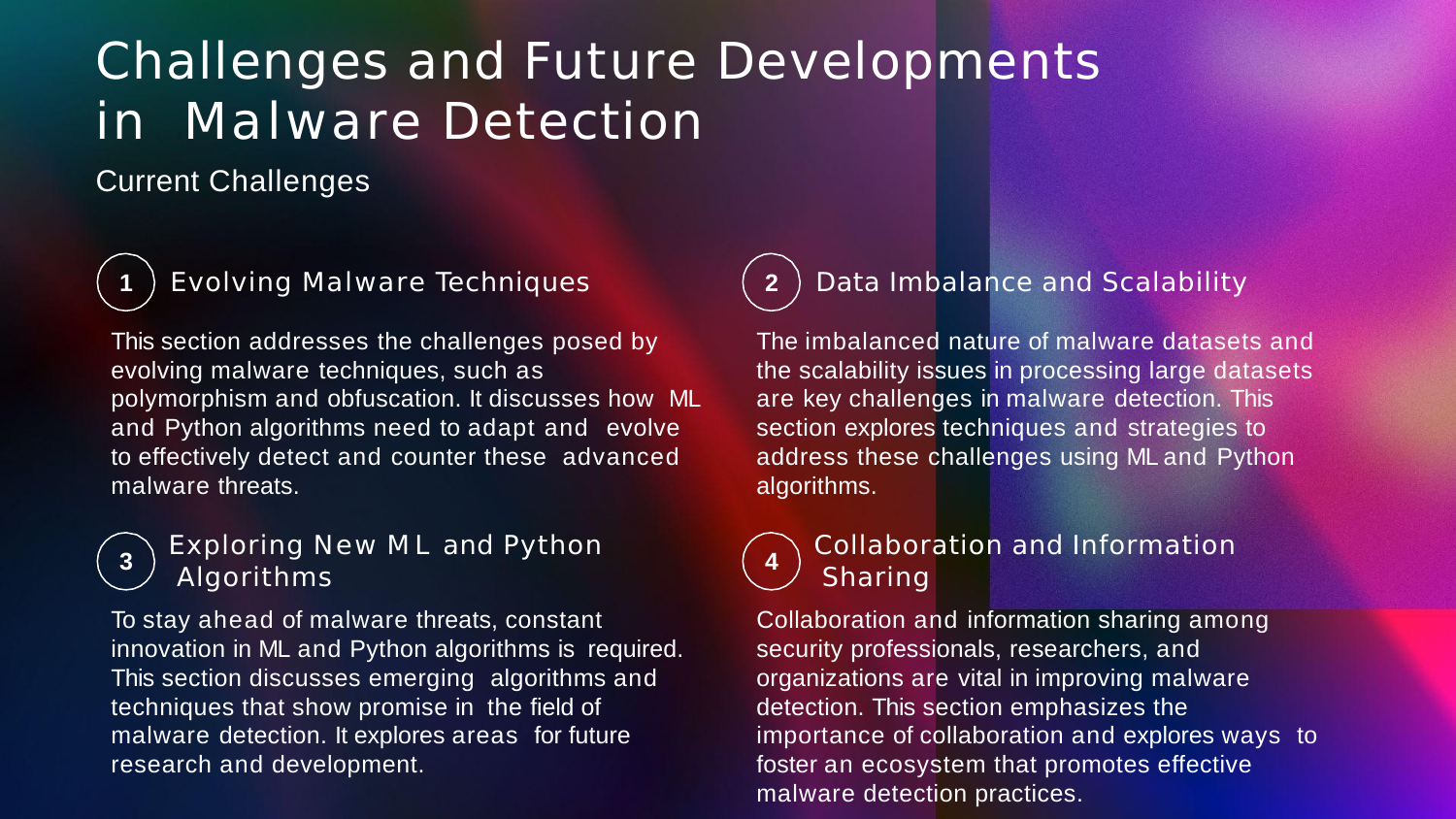

# Challenges and Future Developments in  Malware Detection
Current Challenges

1	Evolving Malware Techniques
2	Data Imbalance and Scalability
The imbalanced nature of malware datasets and  the scalability issues in processing large datasets  are key challenges in malware detection. This  section explores techniques and strategies to  address these challenges using ML and Python  algorithms.
This section addresses the challenges posed by  evolving malware techniques, such as  polymorphism and obfuscation. It discusses how  ML and Python algorithms need to adapt and  evolve to effectively detect and counter these  advanced malware threats.
Exploring New ML and Python  Algorithms
Collaboration and Information  Sharing

3
4
To stay ahead of malware threats, constant  innovation in ML and Python algorithms is  required. This section discusses emerging  algorithms and techniques that show promise in  the field of malware detection. It explores areas  for future research and development.
Collaboration and information sharing among  security professionals, researchers, and  organizations are vital in improving malware  detection. This section emphasizes the  importance of collaboration and explores ways  to foster an ecosystem that promotes effective  malware detection practices.